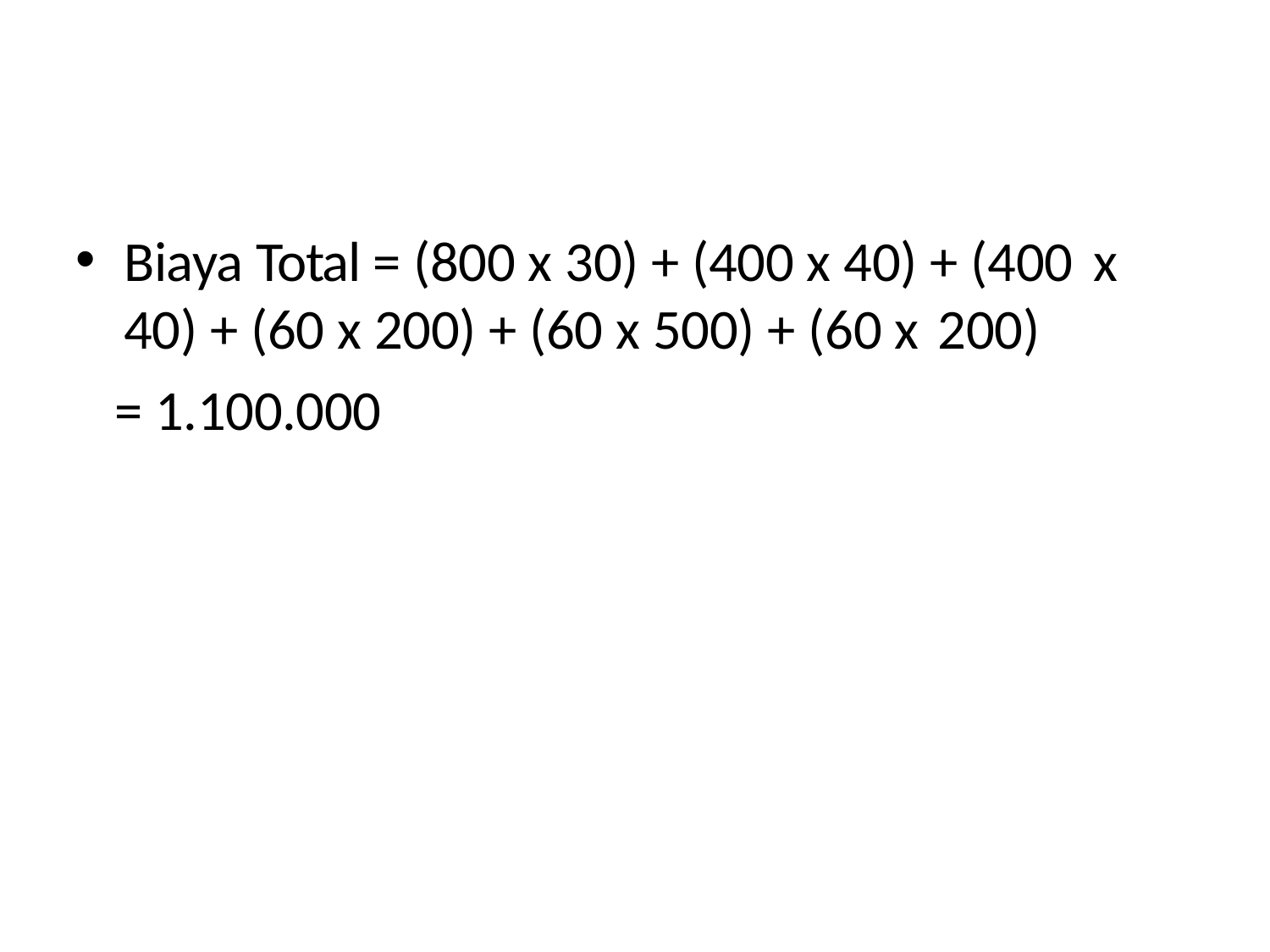

Biaya Total = (800 x 30) + (400 x 40) + (400 x
40) + (60 x 200) + (60 x 500) + (60 x 200)
= 1.100.000